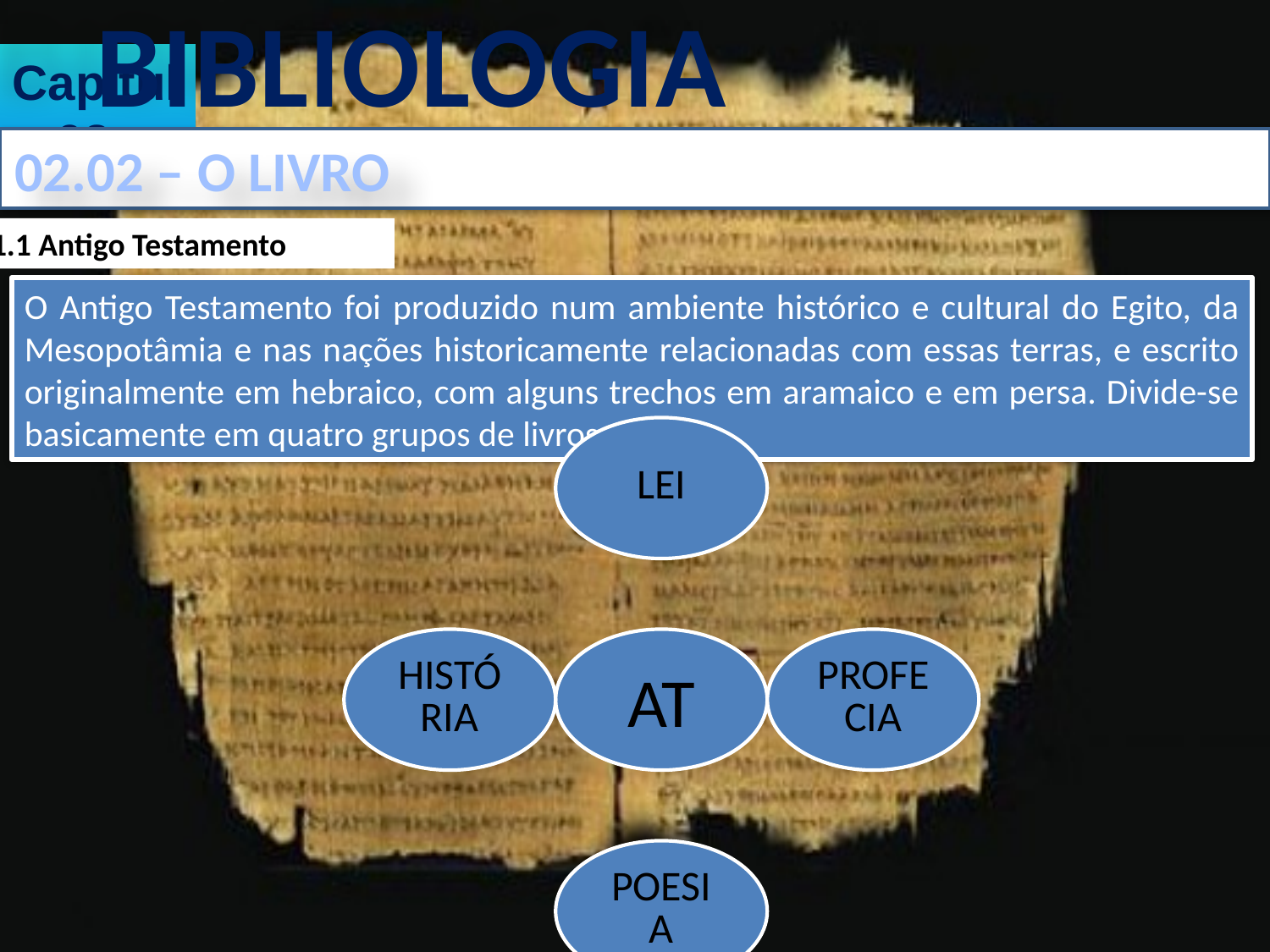

BIBLIOLOGIA
Capítulo 02

02.02 – O LIVRO
1.1.1 Antigo Testamento
O Antigo Testamento foi produzido num ambiente histórico e cultural do Egito, da Mesopotâmia e nas nações historicamente relacionadas com essas terras, e escrito originalmente em hebraico, com alguns trechos em aramaico e em persa. Divide-se basicamente em quatro grupos de livros:
AT
LEI
PROFECIA
POESIA
HISTÓRIA